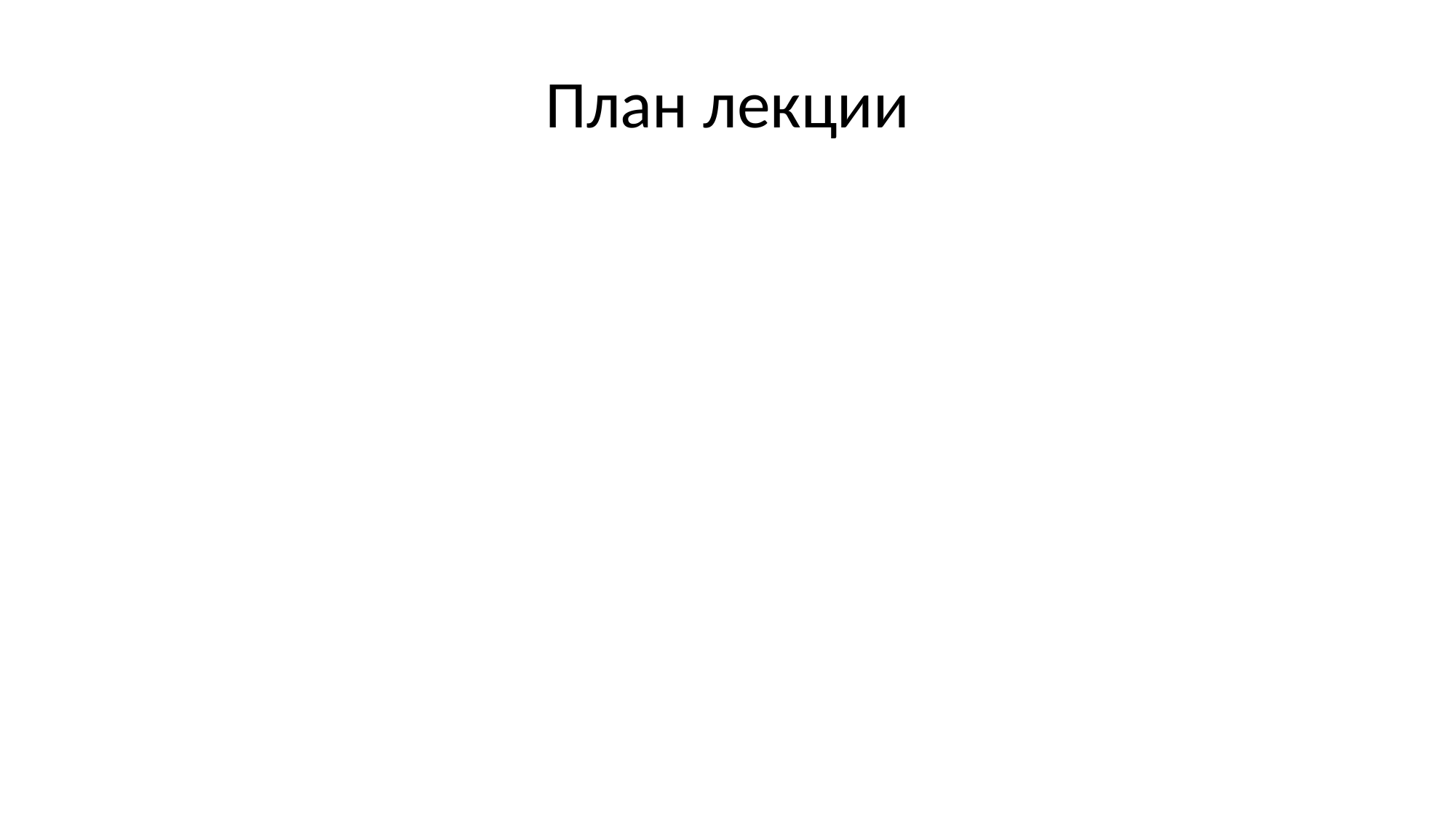

# План лекции
Метаинформация о языке Си
Грамматика, лексемы, семантика
Ключевые слова языка Си
Особенности записи констант
Идентификаторы языка Си
Пространства имен, области видимости, время жизни, продолжительность хранения